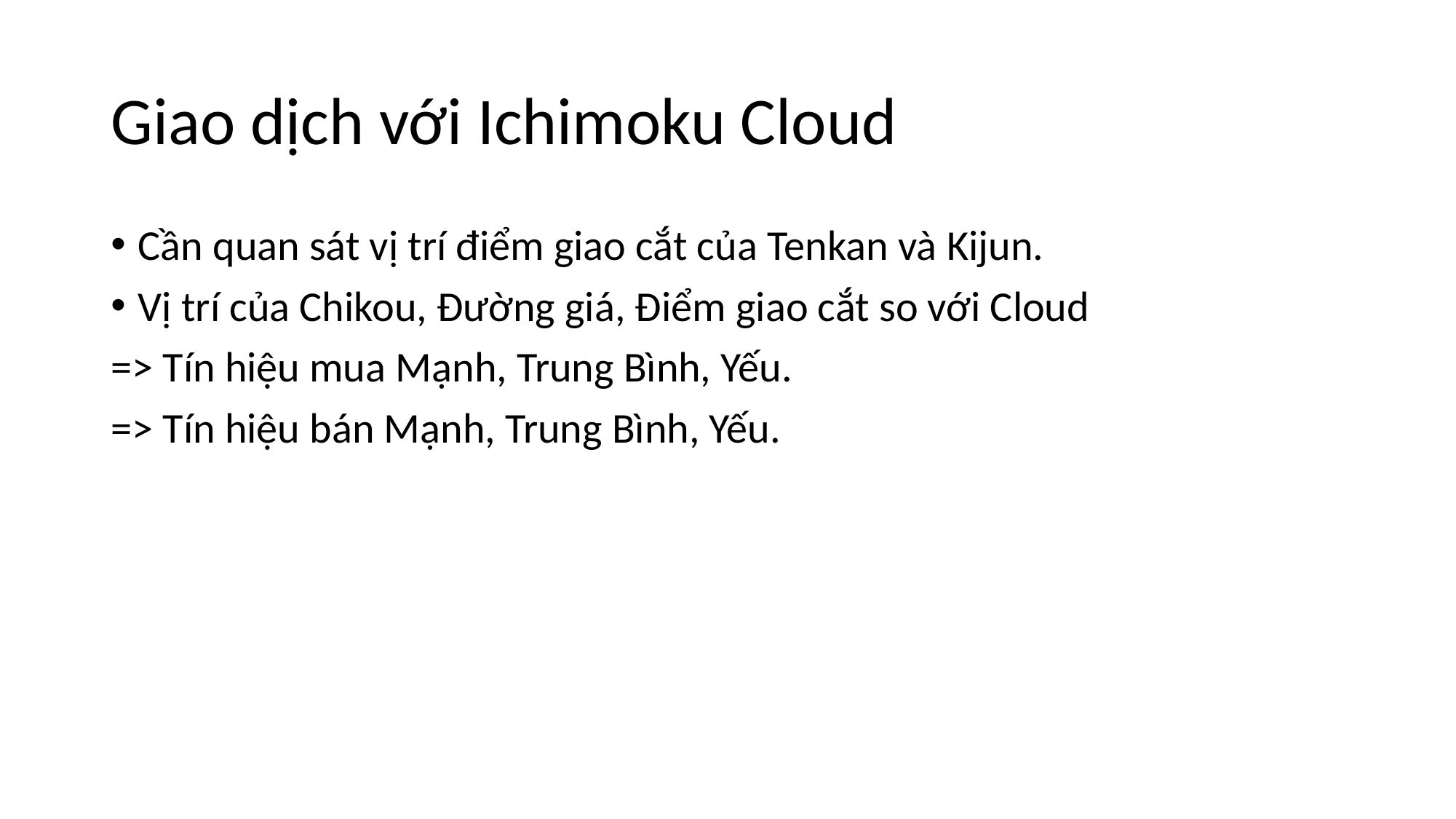

# Giao dịch với Ichimoku Cloud
Cần quan sát vị trí điểm giao cắt của Tenkan và Kijun.
Vị trí của Chikou, Đường giá, Điểm giao cắt so với Cloud
=> Tín hiệu mua Mạnh, Trung Bình, Yếu.
=> Tín hiệu bán Mạnh, Trung Bình, Yếu.